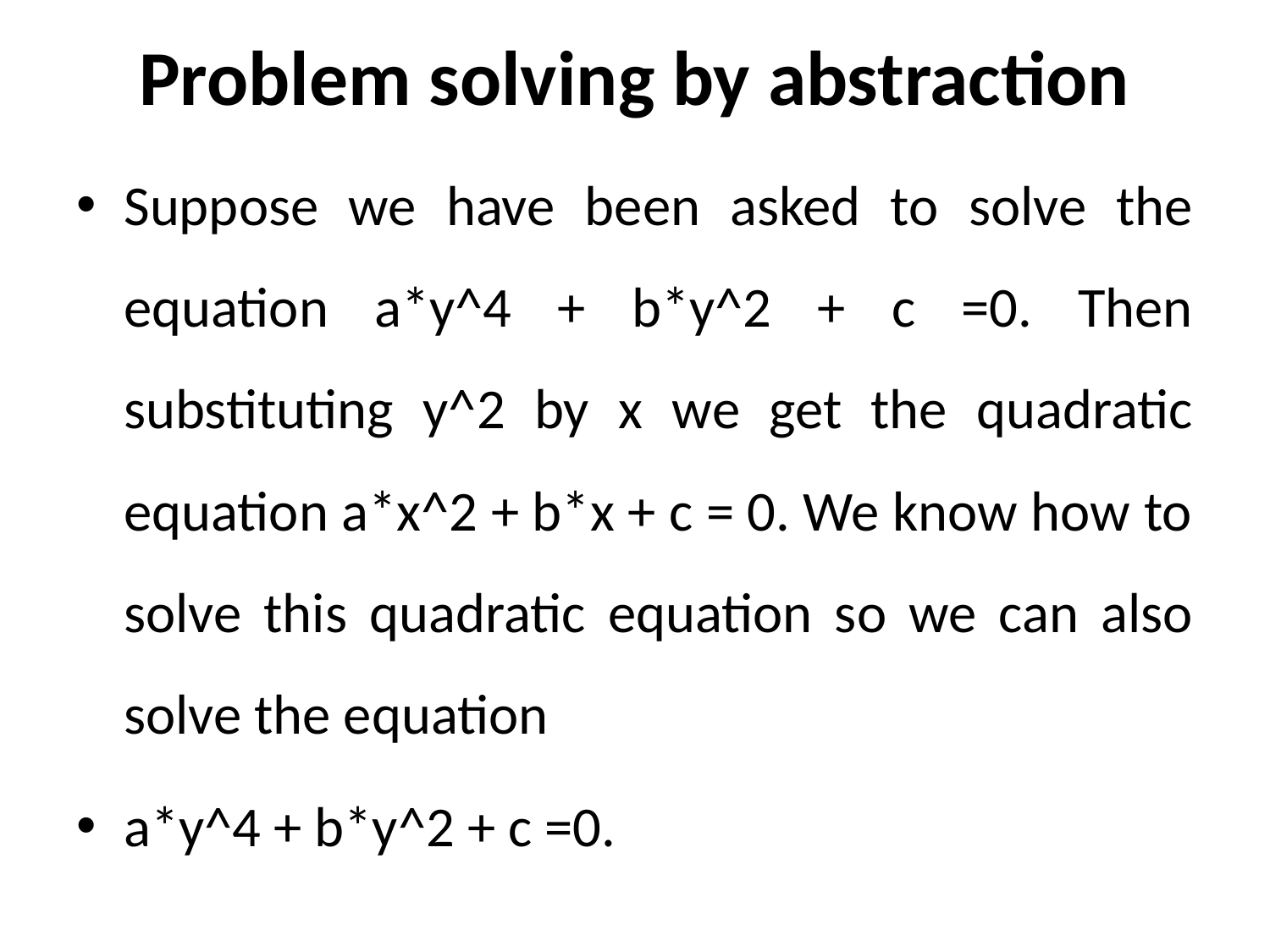

# Problem solving by abstraction
Suppose we have been asked to solve the equation a*y^4 + b*y^2 + c =0. Then substituting y^2 by x we get the quadratic equation a*x^2 + b*x + c = 0. We know how to solve this quadratic equation so we can also solve the equation
a*y^4 + b*y^2 + c =0.